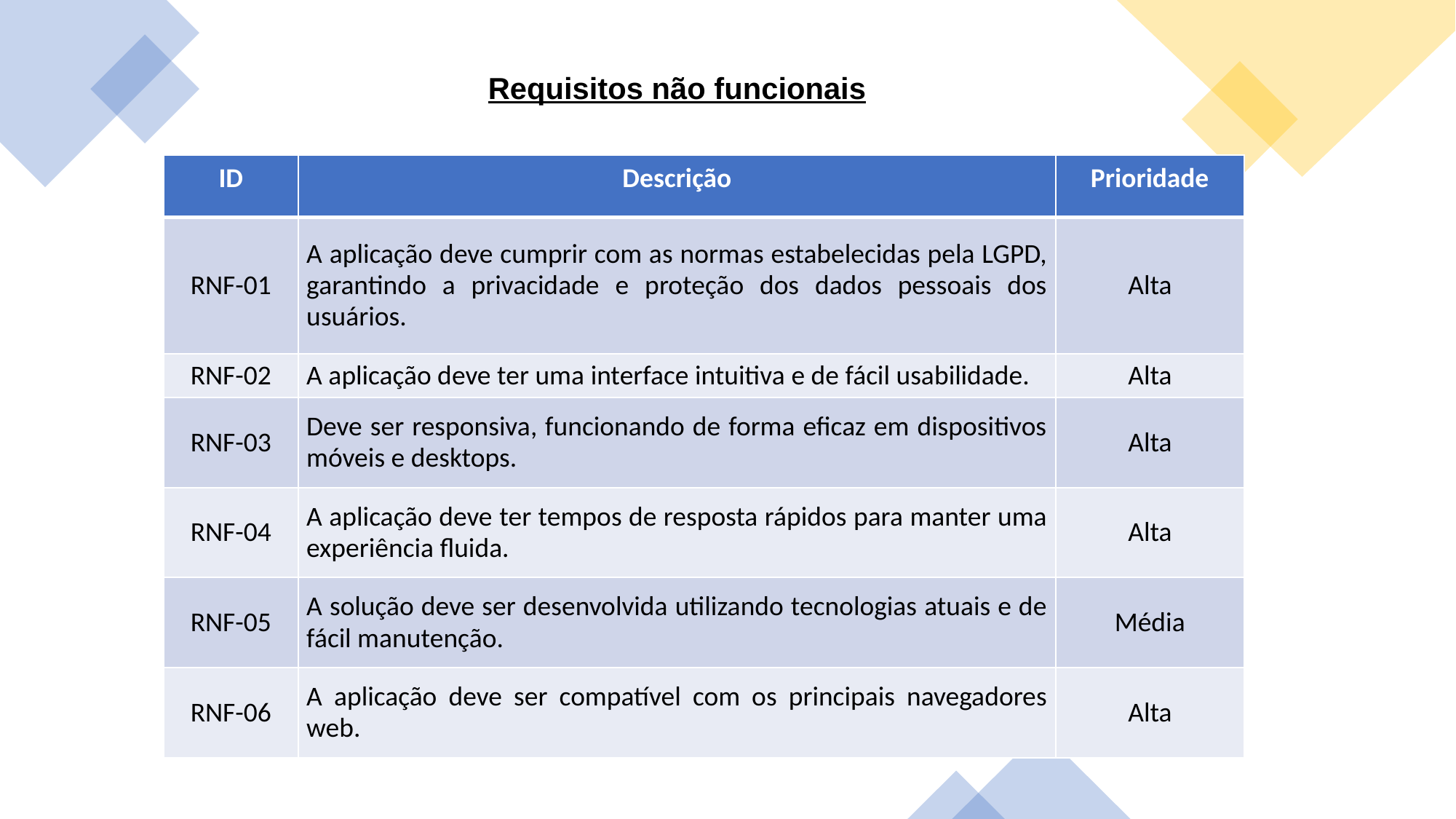

Requisitos não funcionais

| ID | Descrição | Prioridade |
| --- | --- | --- |
| RNF-01 | A aplicação deve cumprir com as normas estabelecidas pela LGPD, garantindo a privacidade e proteção dos dados pessoais dos usuários. | Alta |
| RNF-02 | A aplicação deve ter uma interface intuitiva e de fácil usabilidade. | Alta |
| RNF-03 | Deve ser responsiva, funcionando de forma eficaz em dispositivos móveis e desktops. | Alta |
| RNF-04 | A aplicação deve ter tempos de resposta rápidos para manter uma experiência fluida. | Alta |
| RNF-05 | A solução deve ser desenvolvida utilizando tecnologias atuais e de fácil manutenção. | Média |
| RNF-06 | A aplicação deve ser compatível com os principais navegadores web. | Alta |